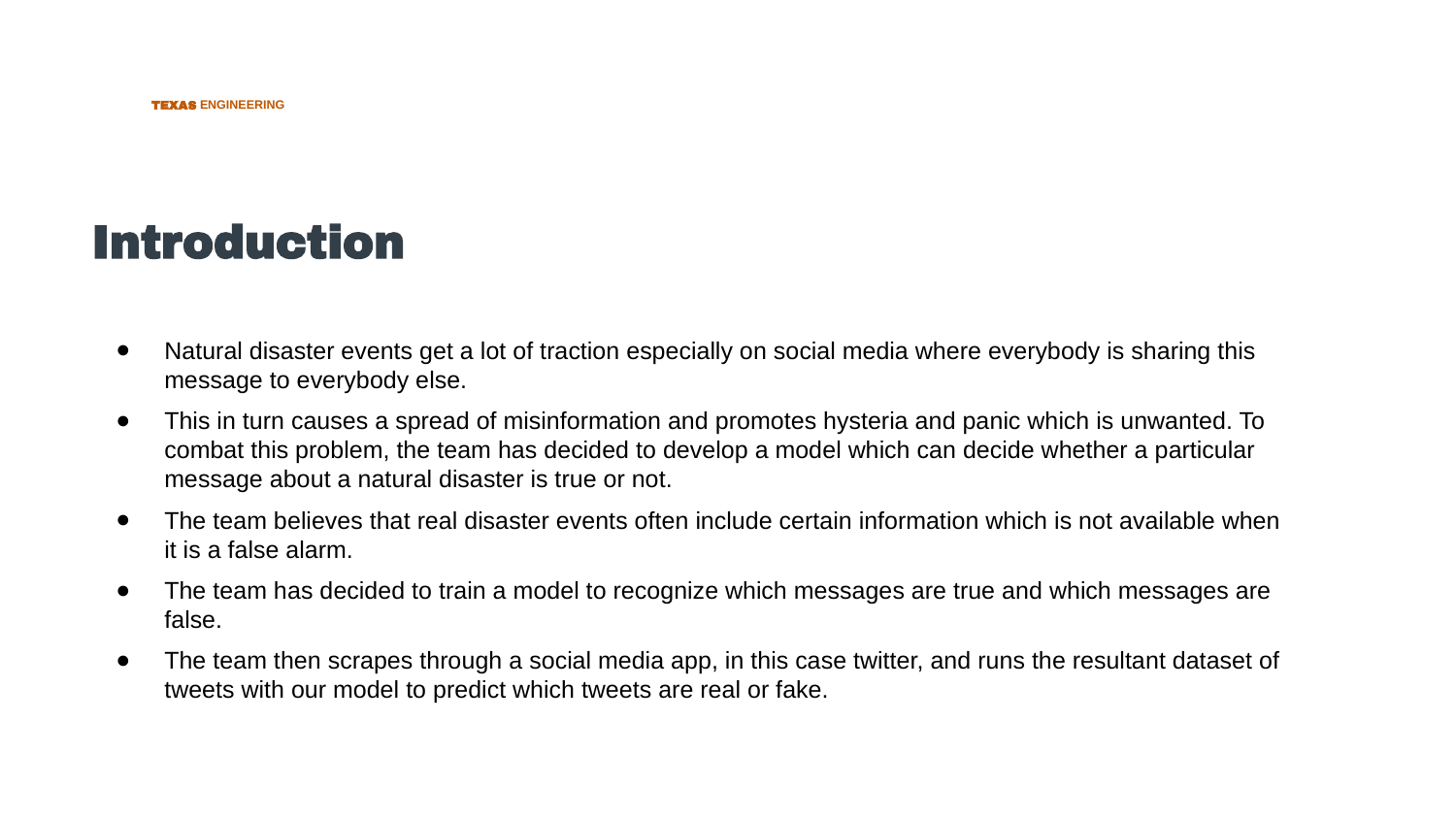

Introduction

Natural disaster events get a lot of traction especially on social media where everybody is sharing this message to everybody else.
This in turn causes a spread of misinformation and promotes hysteria and panic which is unwanted. To combat this problem, the team has decided to develop a model which can decide whether a particular message about a natural disaster is true or not.
The team believes that real disaster events often include certain information which is not available when it is a false alarm.
The team has decided to train a model to recognize which messages are true and which messages are false.
The team then scrapes through a social media app, in this case twitter, and runs the resultant dataset of tweets with our model to predict which tweets are real or fake.